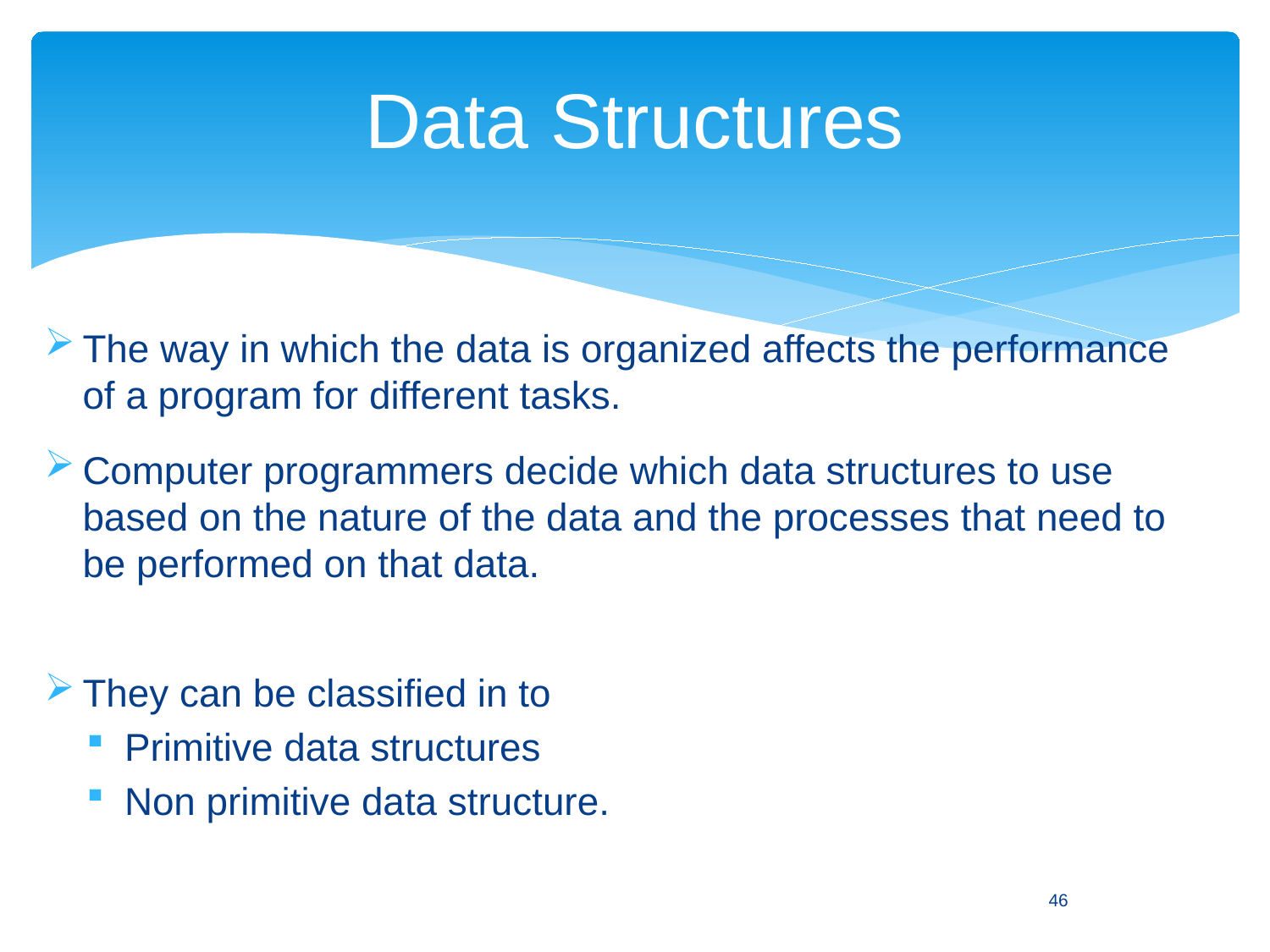

# Data Structures
The way in which the data is organized affects the performance of a program for different tasks.
Computer programmers decide which data structures to use based on the nature of the data and the processes that need to be performed on that data.

They can be classified in to
Primitive data structures
Non primitive data structure.

46